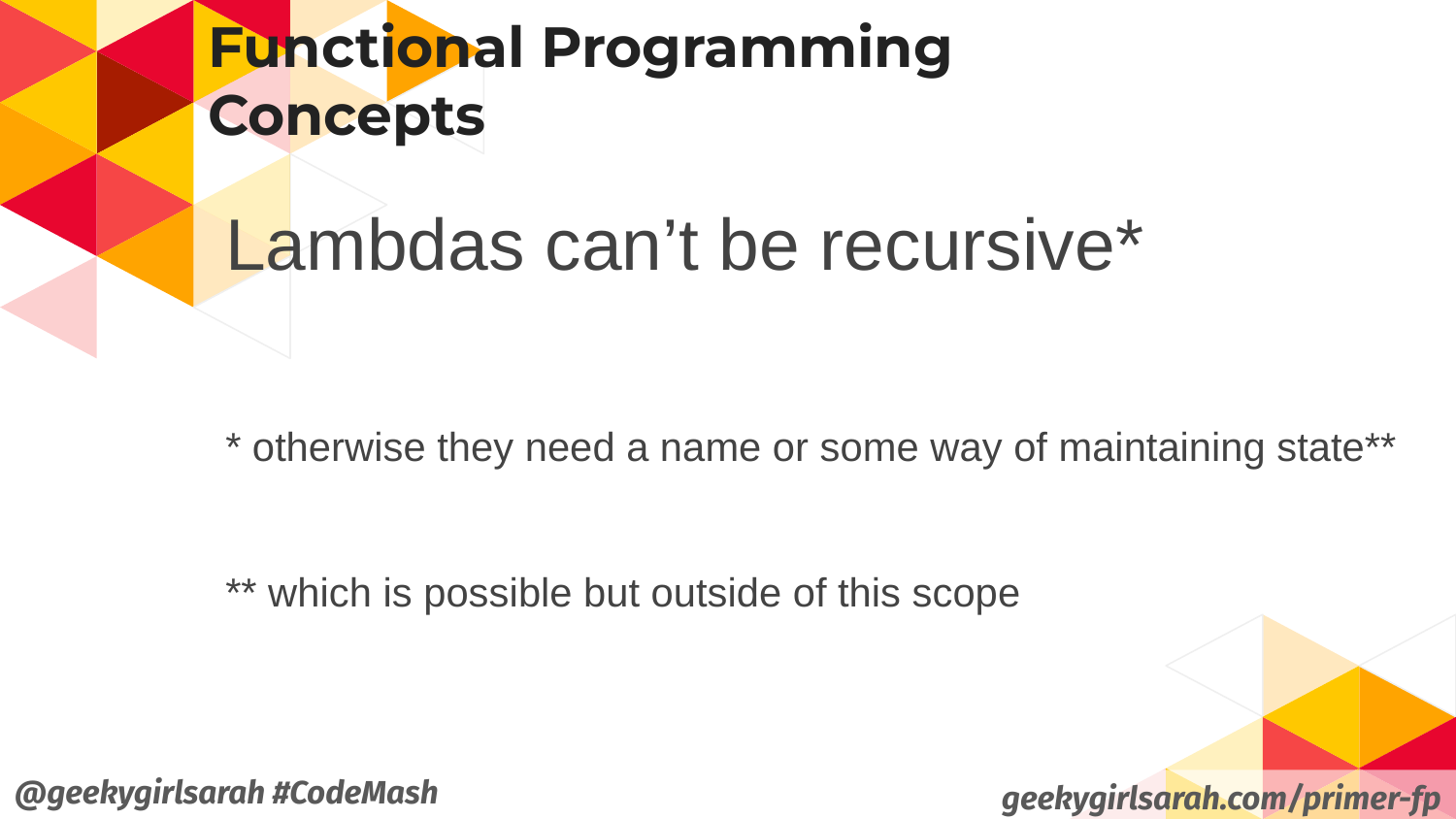

# Functional Programming Concepts
Lambdas can’t be recursive*
* otherwise they need a name or some way of maintaining state**
** which is possible but outside of this scope